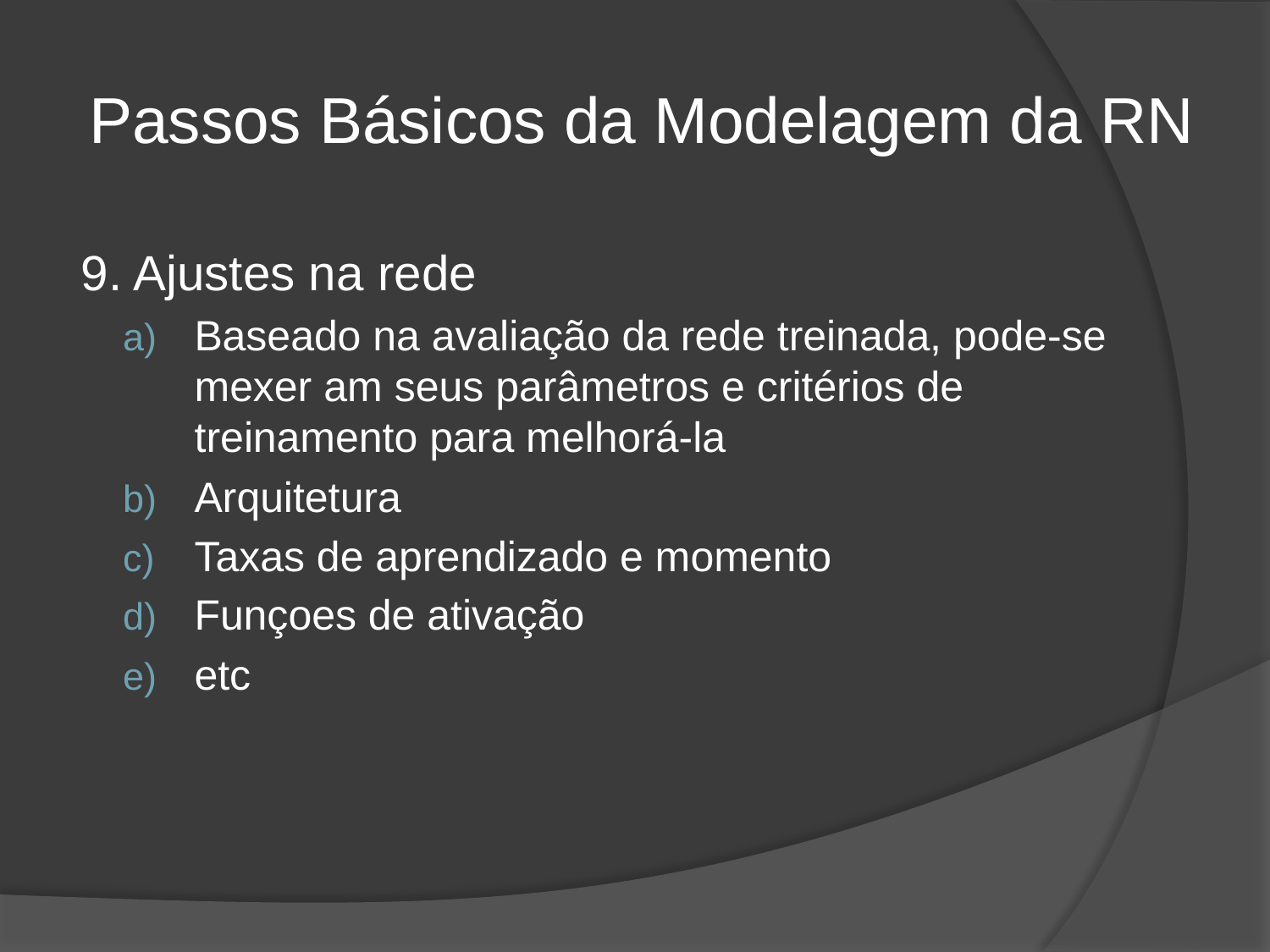

# Passos Básicos da Modelagem da RN

9. Ajustes na rede
Baseado na avaliação da rede treinada, pode-se mexer am seus parâmetros e critérios de treinamento para melhorá-la
Arquitetura
Taxas de aprendizado e momento
Funçoes de ativação
etc